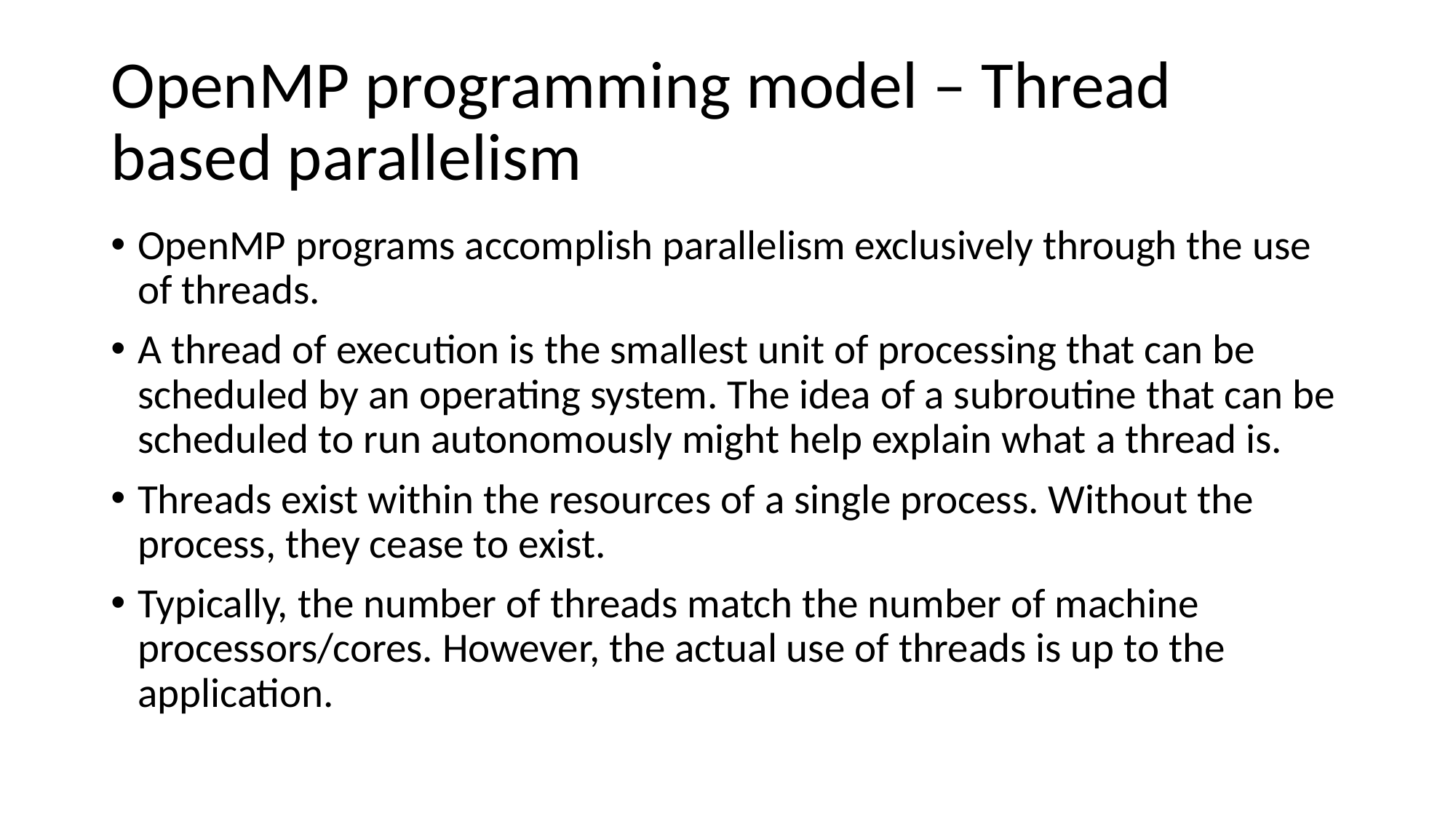

# OpenMP programming model – Thread based parallelism
OpenMP programs accomplish parallelism exclusively through the use of threads.
A thread of execution is the smallest unit of processing that can be scheduled by an operating system. The idea of a subroutine that can be scheduled to run autonomously might help explain what a thread is.
Threads exist within the resources of a single process. Without the process, they cease to exist.
Typically, the number of threads match the number of machine processors/cores. However, the actual use of threads is up to the application.